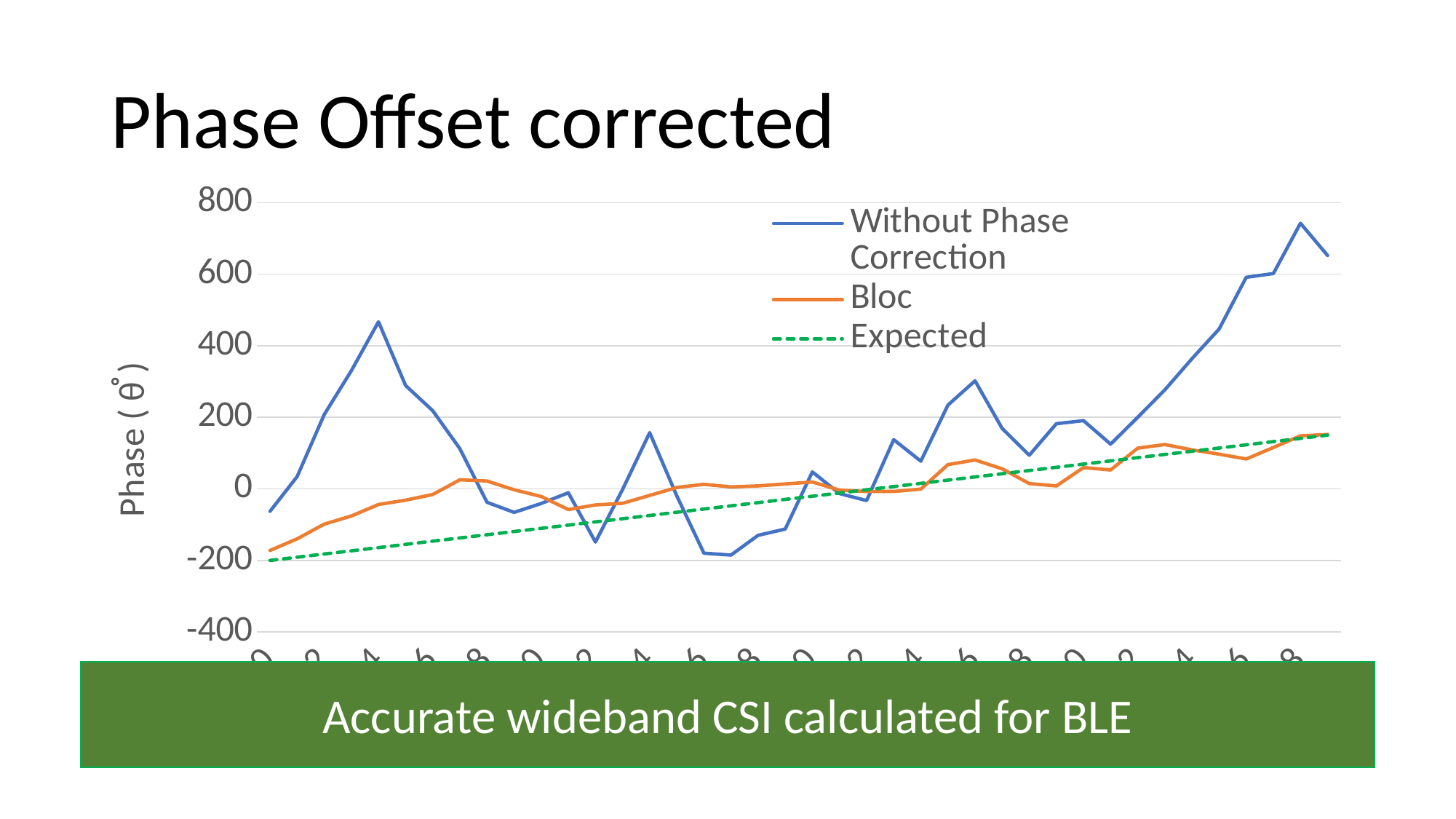

# Phase Offset corrected

### Chart

| Category | Without Phase Correction | Bloc | Expected |
|---|---|---|---|
| 0 | -62.7690254661917 | -172.176458040467 | -200.0 |
| 1 | 34.3856104308977 | -139.691511259509 | -191.025641025641 |
| 2 | 207.762678578278 | -98.5372996341042 | -182.051282051282 |
| 3 | 330.249516950455 | -75.8168627079634 | -173.076923076923 |
| 4 | 466.800986768237 | -43.6958436007942 | -164.102564102564 |
| 5 | 288.825982855551 | -31.56858058453 | -155.128205128205 |
| 6 | 218.354093428319 | -15.8005378794498 | -146.153846153846 |
| 7 | 112.222114361767 | 25.3547129530229 | -137.179487179487 |
| 8 | -37.4635287142077 | 21.9754473458527 | -128.205128205128 |
| 9 | -65.7005868768254 | -2.57903696509135 | -119.230769230769 |
| 10 | -40.8940826739824 | -21.2640812131558 | -110.25641025641 |
| 11 | -10.9185936638894 | -57.817302410269 | -101.282051282051 |
| 12 | -148.534745384143 | -44.9240234810111 | -92.3076923076923 |
| 13 | -1.86503223668054 | -40.3558062368408 | -83.3333333333333 |
| 14 | 157.121290000248 | -18.3013667871546 | -74.3589743589744 |
| 15 | -19.5741765547183 | 3.87044647229494 | -65.3846153846154 |
| 16 | -179.689464631232 | 12.754007745727 | -56.4102564102564 |
| 17 | -184.99534171971 | 5.32858052685627 | -47.4358974358974 |
| 18 | -129.926341590016 | 8.26789999343461 | -38.4615384615385 |
| 19 | -112.289337238627 | 13.6330099257542 | -29.4871794871795 |
| 20 | 47.3083705608754 | 19.1872996128361 | -20.5128205128205 |
| 21 | -13.1457987092856 | -3.53529918077569 | -11.5384615384615 |
| 22 | -32.724269460939 | -7.3286308404508 | -2.56410256410257 |
| 23 | 137.583570529955 | -7.24072256673617 | 6.41025641025641 |
| 24 | 77.3711719825982 | -0.725378274910429 | 15.3846153846154 |
| 25 | 234.088157821642 | 67.7685160609715 | 24.3589743589744 |
| 26 | 301.865118372822 | 80.7482481345496 | 33.3333333333333 |
| 27 | 168.754756477293 | 56.1301633939141 | 42.3076923076923 |
| 28 | 93.9798392751619 | 14.7187530872227 | 51.2820512820513 |
| 29 | 182.092506479281 | 8.19052892036706 | 60.2564102564103 |
| 30 | 190.651388250398 | 59.4190946380703 | 69.2307692307692 |
| 31 | 124.950854644721 | 52.7409777595547 | 78.2051282051282 |
| 32 | 199.951593604723 | 113.735772690818 | 87.1794871794872 |
| 33 | 276.788250051867 | 123.88680456979 | 96.1538461538461 |
| 34 | 363.80603662514 | 108.942878812329 | 105.128205128205 |
| 35 | 446.636247725592 | 96.933710101737 | 114.102564102564 |
| 36 | 591.321331455742 | 83.4317532348382 | 123.076923076923 |
| 37 | 601.689159587672 | 115.558789757736 | 132.051282051282 |
| 38 | 742.272795306669 | 148.162848117022 | 141.025641025641 |
| 39 | 652.324178971476 | 151.909191203449 | 150.0 |
Accurate wideband CSI calculated for BLE